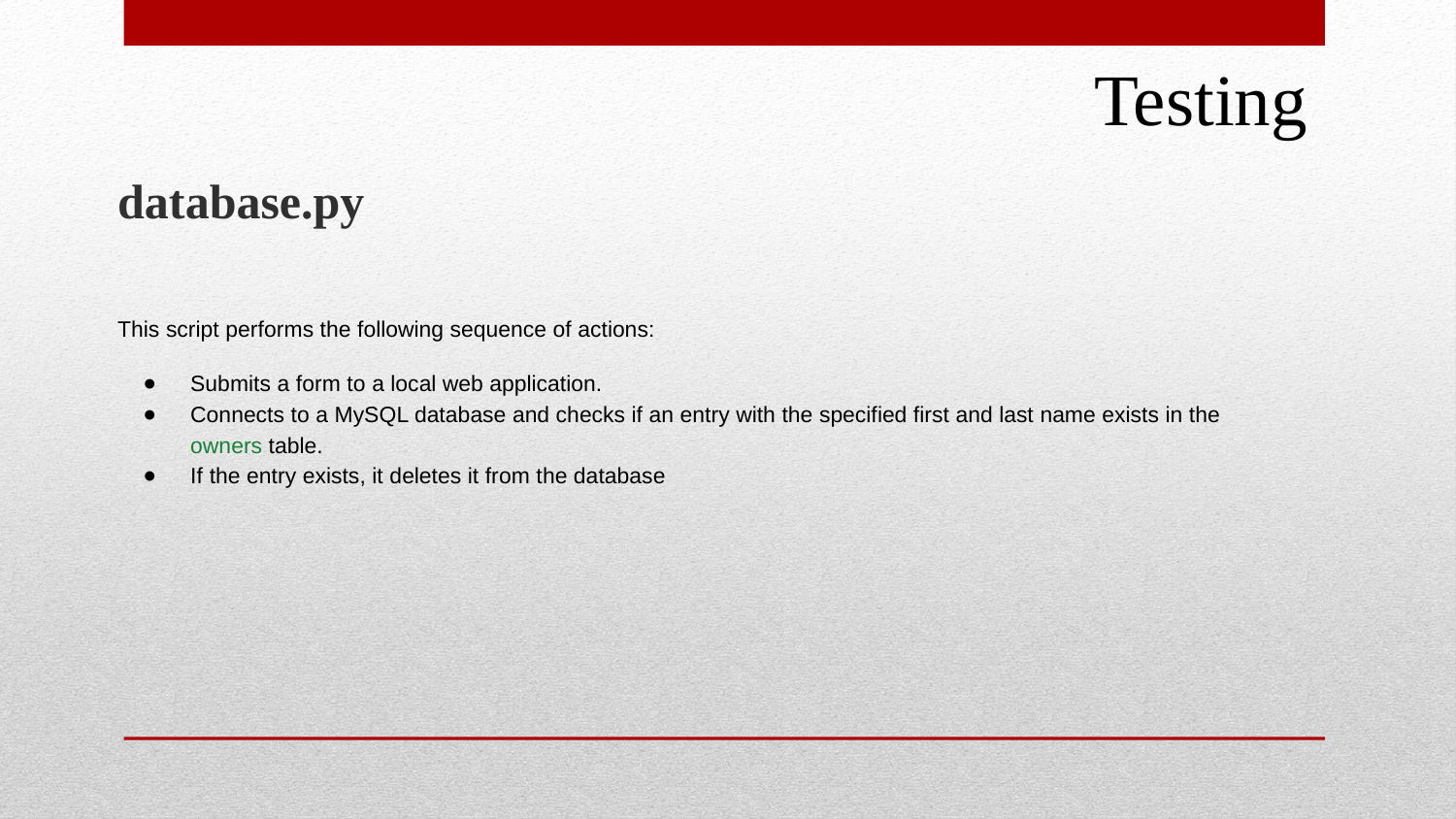

Testing
database.py

This script performs the following sequence of actions:
Submits a form to a local web application.
Connects to a MySQL database and checks if an entry with the specified first and last name exists in the owners table.
If the entry exists, it deletes it from the database